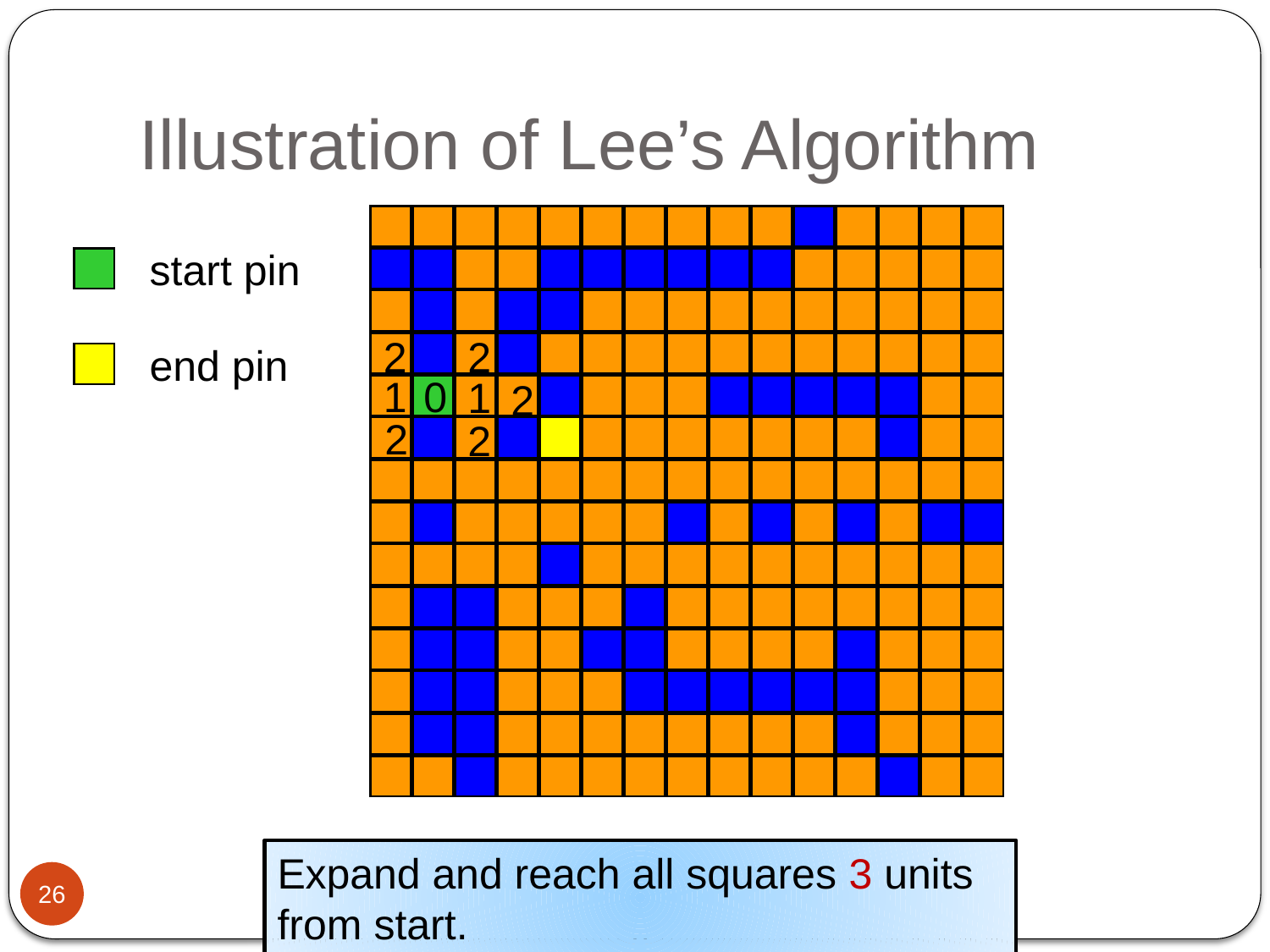

# Illustration of Lee’s Algorithm

start pin

end pin

2
2
0

1

1
2
2

2

Expand and reach all squares 3 units from start.
26